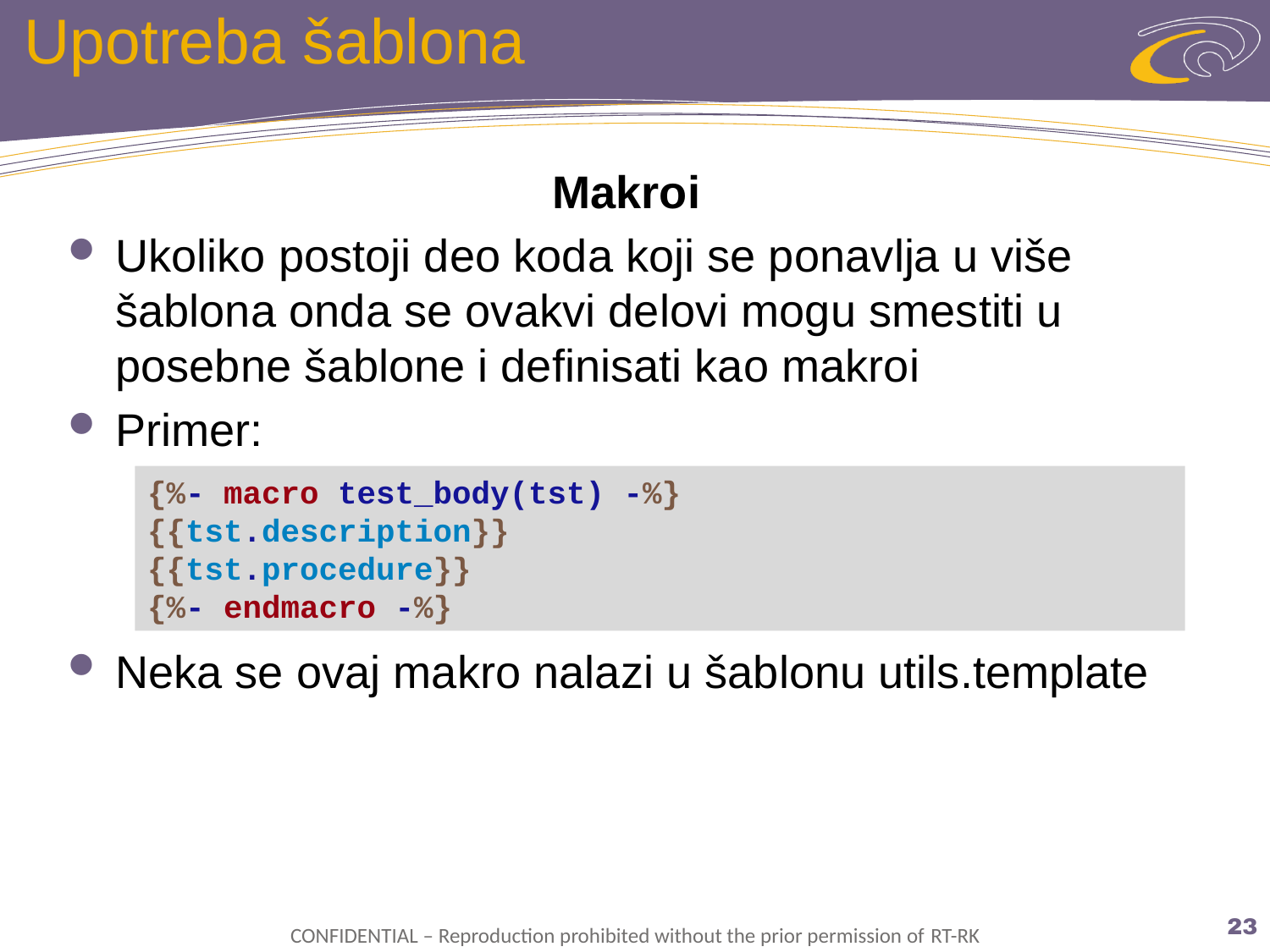

# Upotreba šablona
Makroi
Ukoliko postoji deo koda koji se ponavlja u više šablona onda se ovakvi delovi mogu smestiti u posebne šablone i definisati kao makroi
Primer:
{%- macro test_body(tst) -%}
{{tst.description}}
{{tst.procedure}}
{%- endmacro -%}
Neka se ovaj makro nalazi u šablonu utils.template